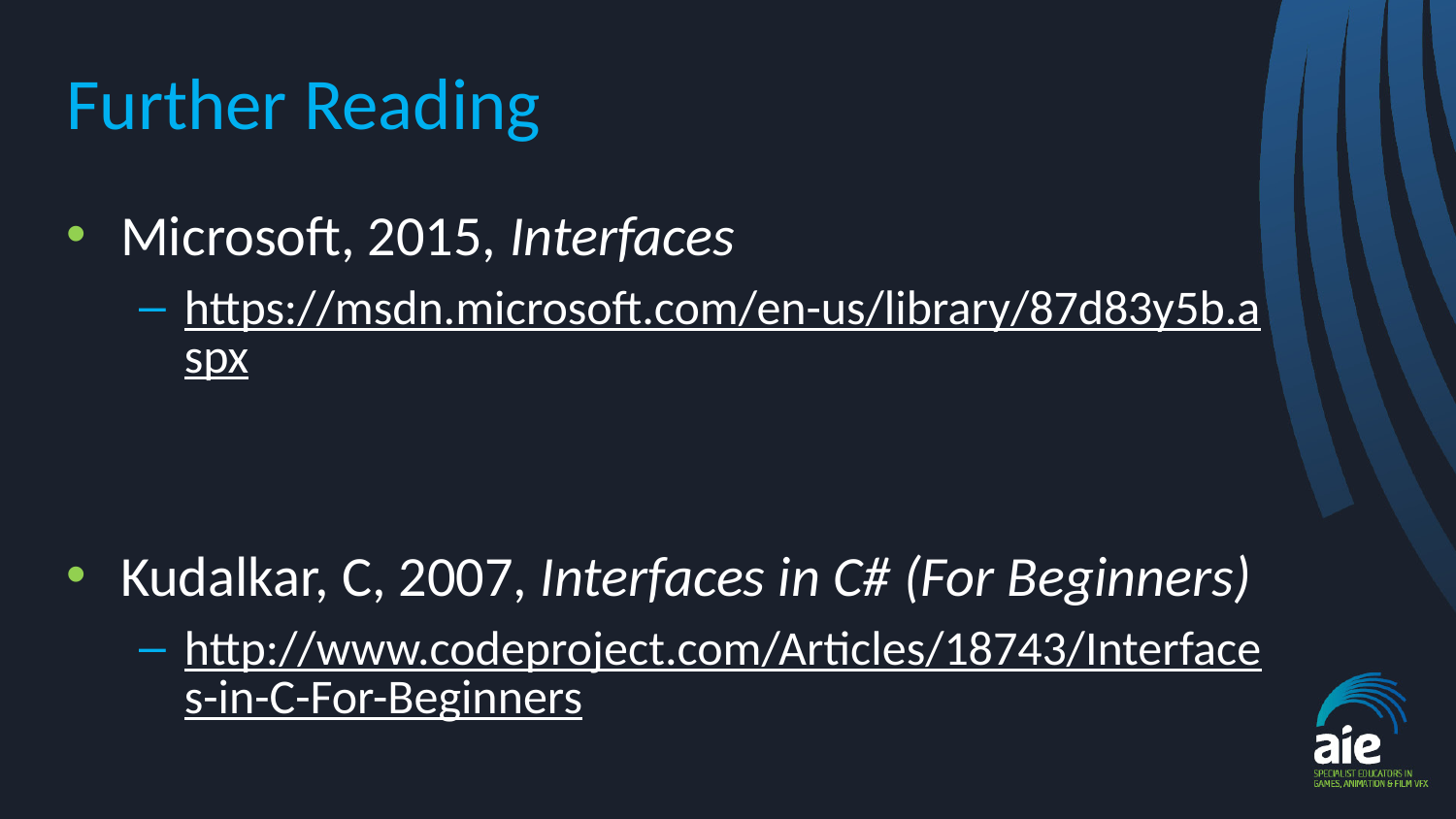

# Further Reading
Microsoft, 2015, Interfaces
https://msdn.microsoft.com/en-us/library/87d83y5b.aspx

Kudalkar, C, 2007, Interfaces in C# (For Beginners)
http://www.codeproject.com/Articles/18743/Interfaces-in-C-For-Beginners